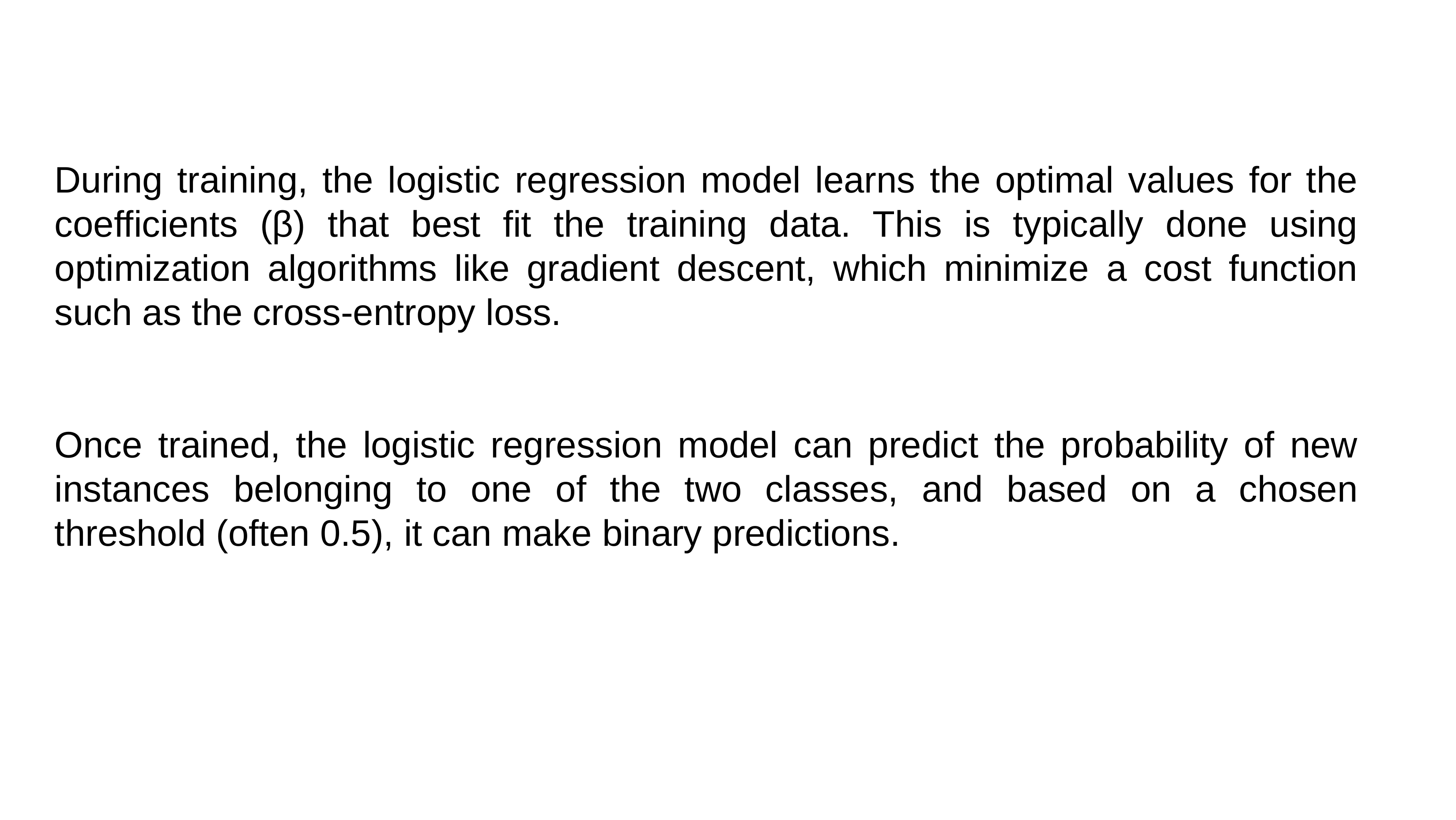

During training, the logistic regression model learns the optimal values for the coefficients (β) that best fit the training data. This is typically done using optimization algorithms like gradient descent, which minimize a cost function such as the cross-entropy loss.

Once trained, the logistic regression model can predict the probability of new instances belonging to one of the two classes, and based on a chosen threshold (often 0.5), it can make binary predictions.